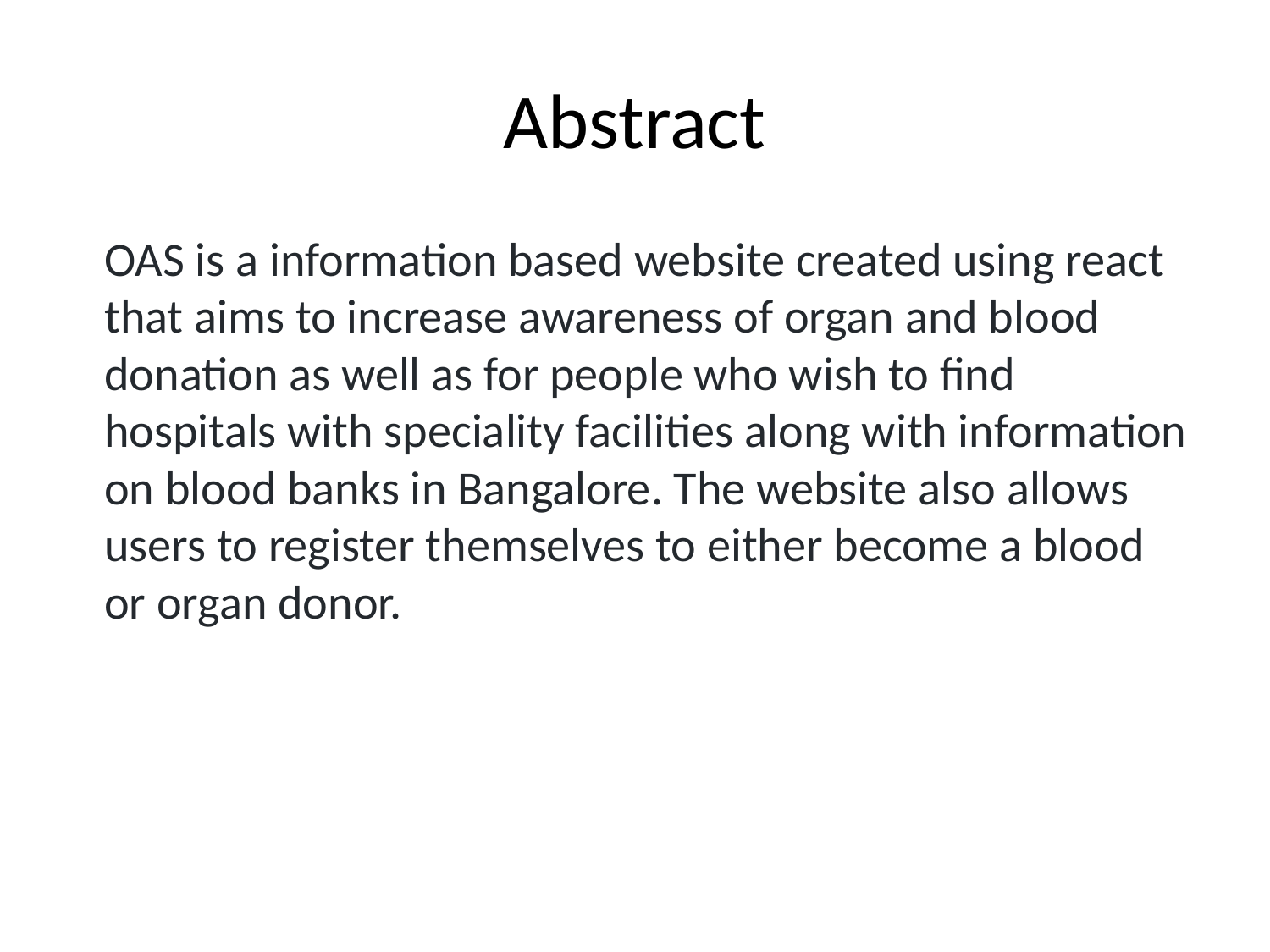

# Abstract
OAS is a information based website created using react that aims to increase awareness of organ and blood donation as well as for people who wish to find hospitals with speciality facilities along with information on blood banks in Bangalore. The website also allows users to register themselves to either become a blood or organ donor.